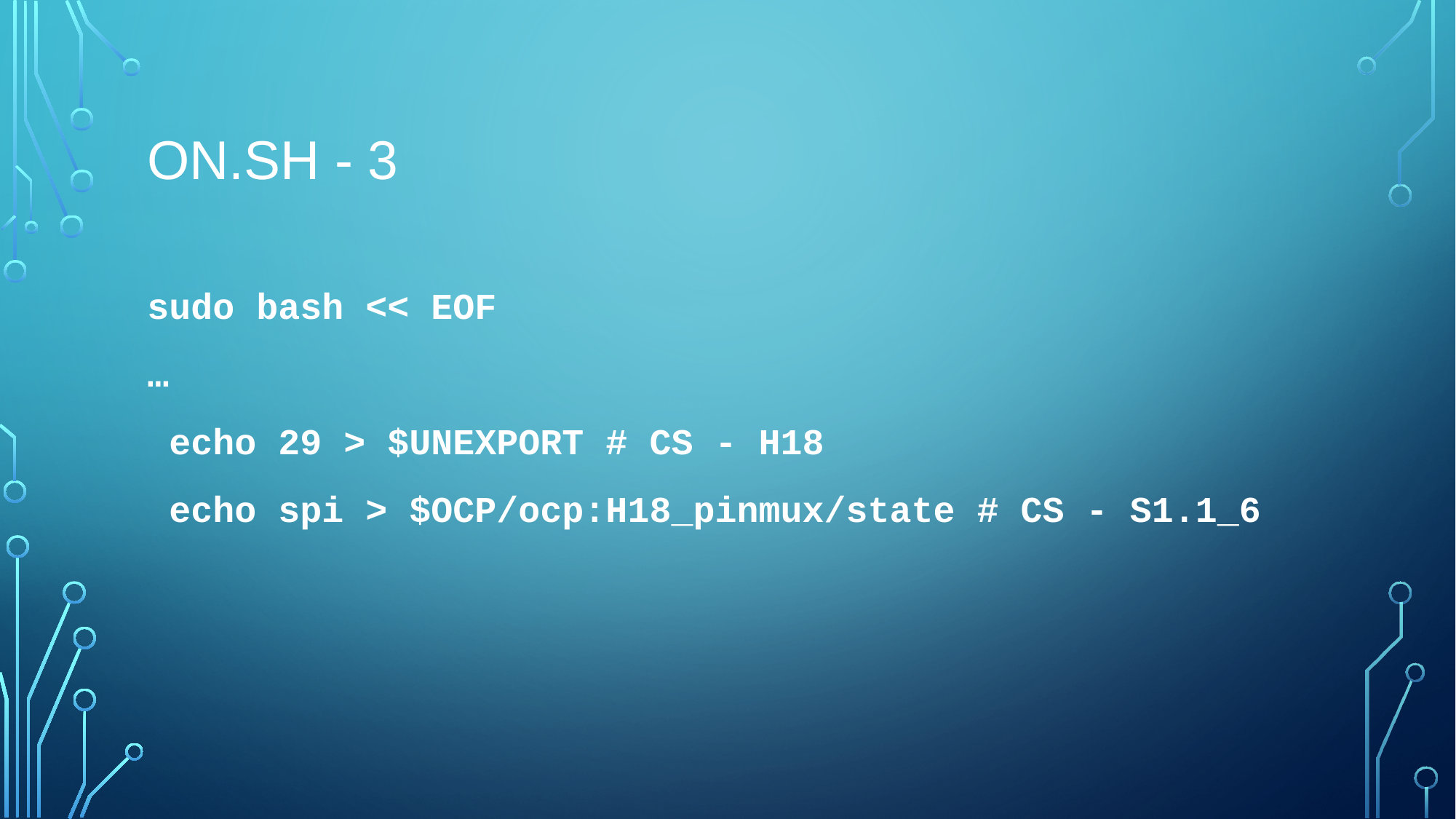

# On.sh - 3
sudo bash << EOF
…
 echo 29 > $UNEXPORT # CS - H18
 echo spi > $OCP/ocp:H18_pinmux/state # CS - S1.1_6